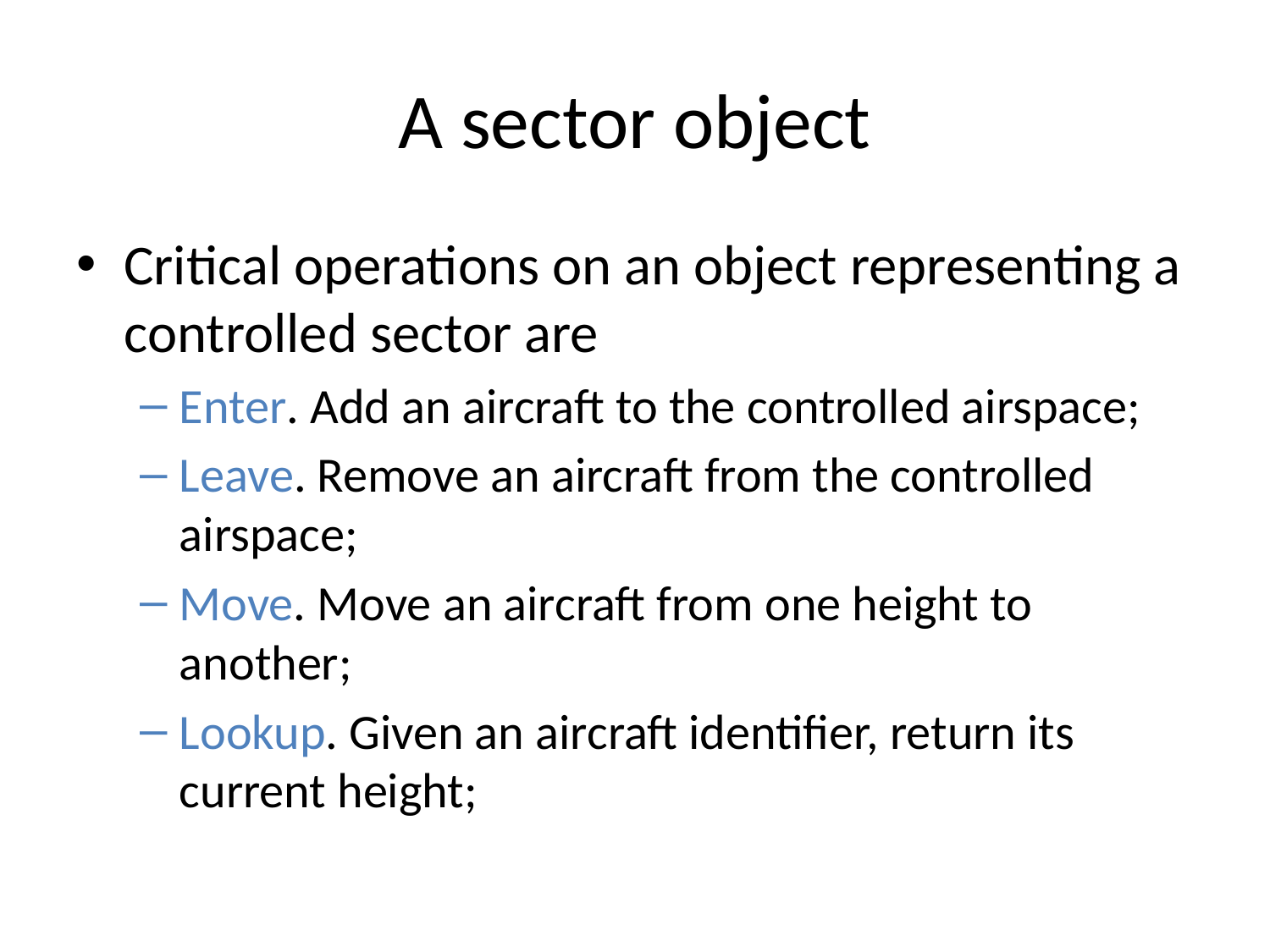

# A sector object
Critical operations on an object representing a controlled sector are
Enter. Add an aircraft to the controlled airspace;
Leave. Remove an aircraft from the controlled airspace;
Move. Move an aircraft from one height to another;
Lookup. Given an aircraft identifier, return its current height;